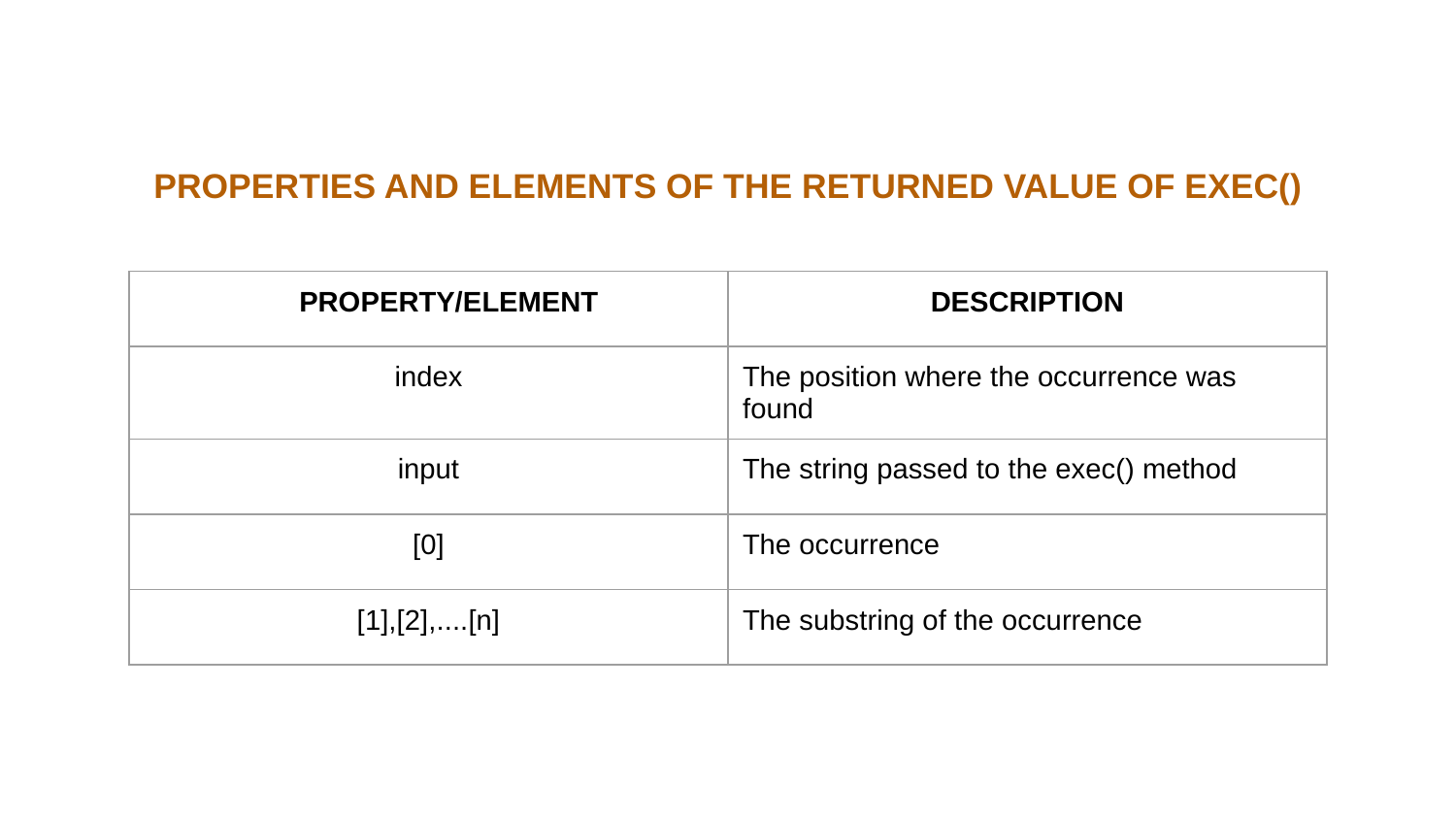

PROPERTIES AND ELEMENTS OF THE RETURNED VALUE OF EXEC()

| PROPERTY/ELEMENT | DESCRIPTION |
| --- | --- |
| index | The position where the occurrence was found |
| input | The string passed to the exec() method |
| [0] | The occurrence |
| [1],[2],....[n] | The substring of the occurrence |